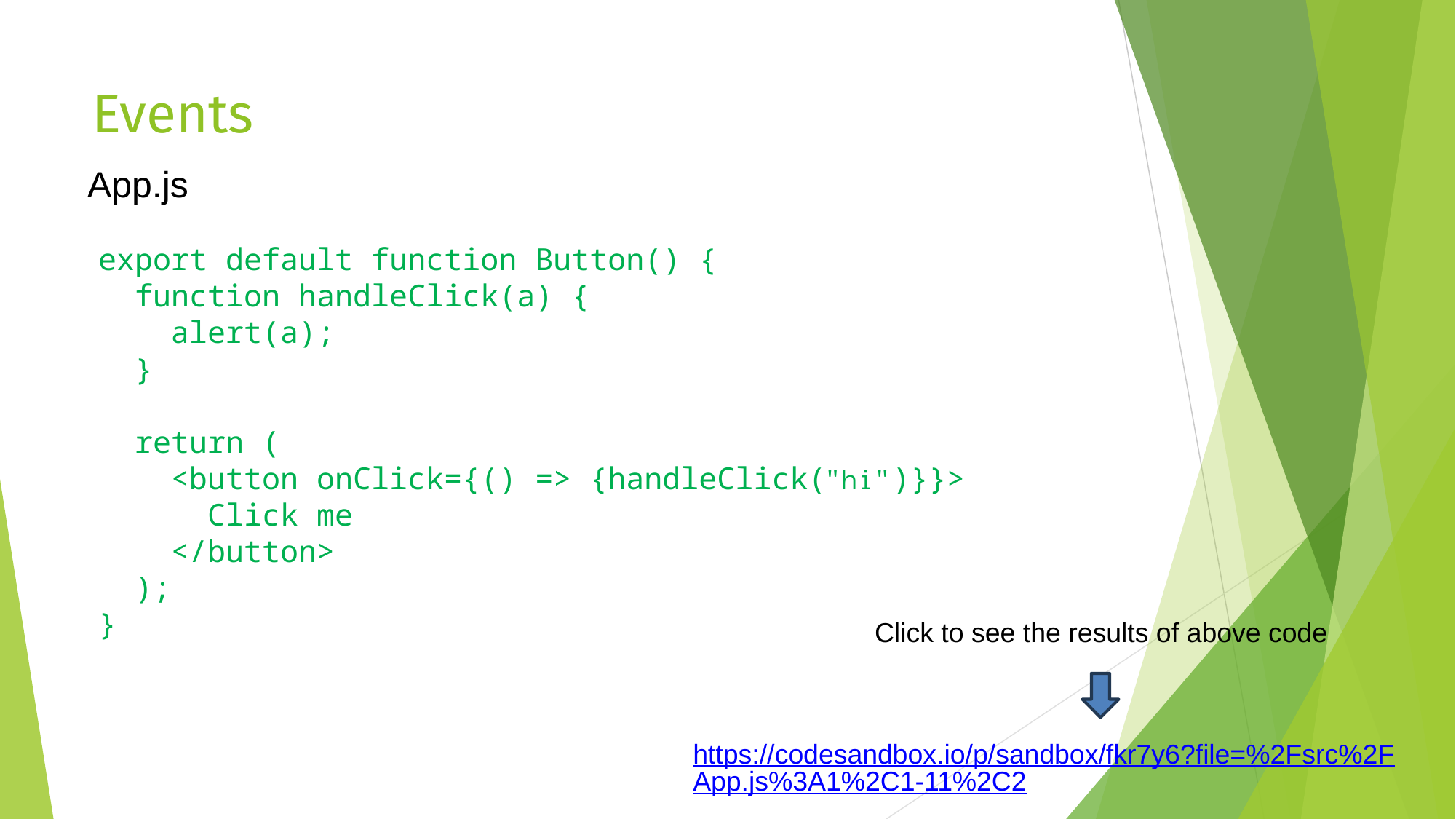

# Events
App.js
export default function Button() {
  function handleClick(a) {
    alert(a);
  }

  return (
    <button onClick={() => {handleClick("hi")}}>
      Click me
    </button>
  );
}
Click to see the results of above code

https://codesandbox.io/p/sandbox/fkr7y6?file=%2Fsrc%2FApp.js%3A1%2C1-11%2C2